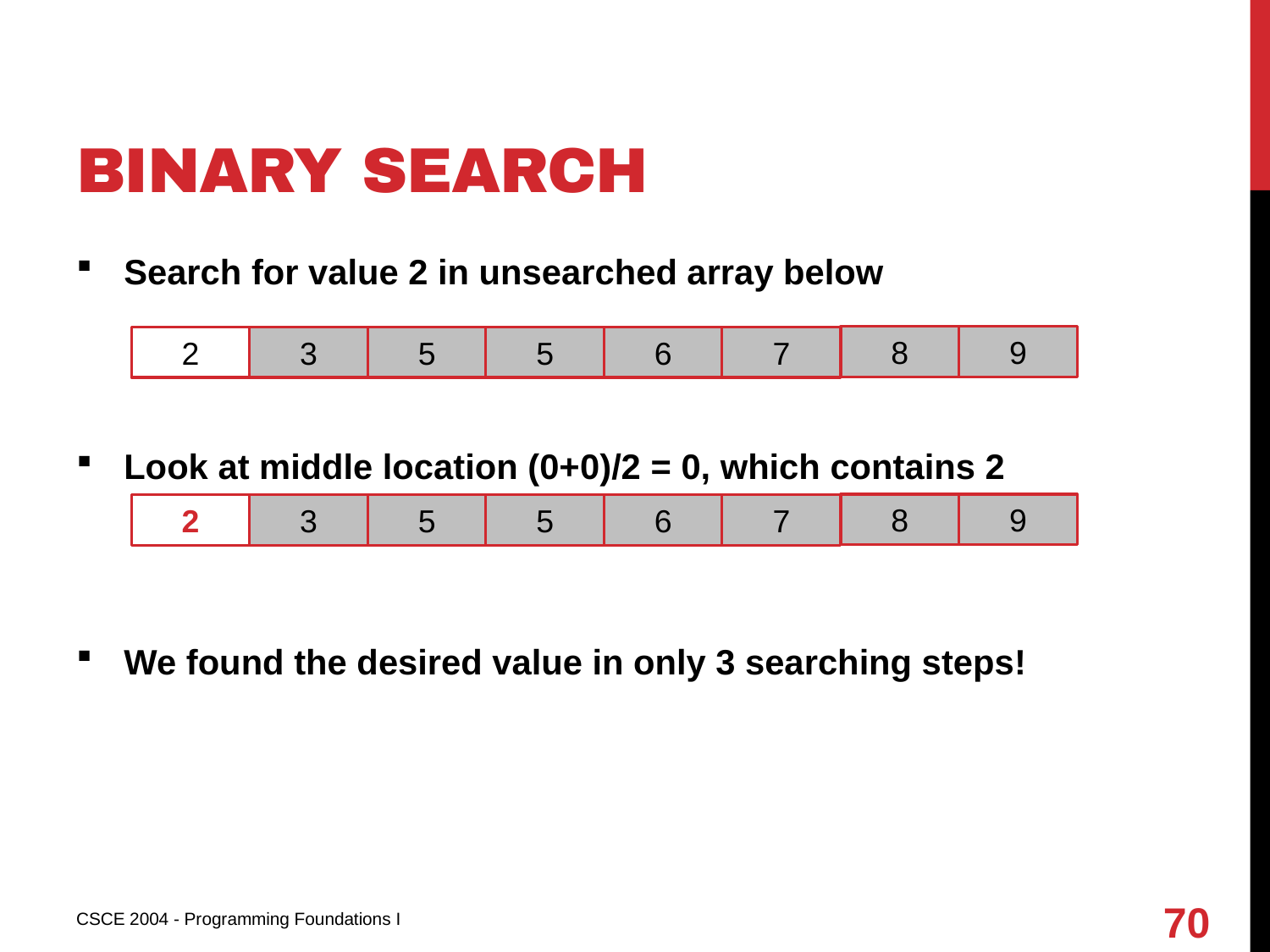

# BINARY SEARCH
Search for value 2 in unsearched array below

Look at middle location (0+0)/2 = 0, which contains 2

We found the desired value in only 3 searching steps!
8
9
2
3
5
5
6
7
8
9
2
3
5
5
6
7
70
CSCE 2004 - Programming Foundations I